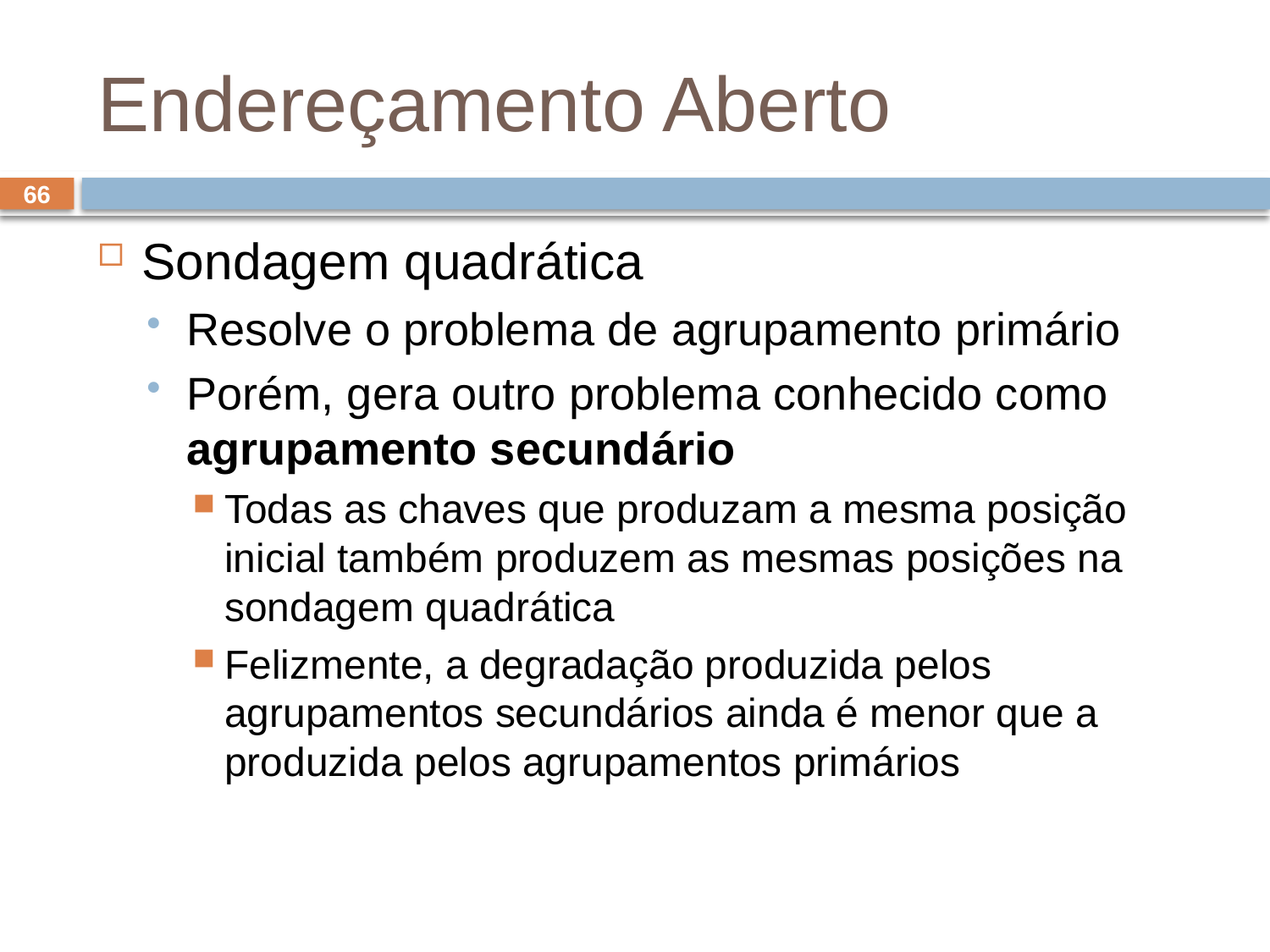

# Endereçamento Aberto
66
Sondagem quadrática
Resolve o problema de agrupamento primário
Porém, gera outro problema conhecido como agrupamento secundário
Todas as chaves que produzam a mesma posição inicial também produzem as mesmas posições na sondagem quadrática
Felizmente, a degradação produzida pelos agrupamentos secundários ainda é menor que a produzida pelos agrupamentos primários